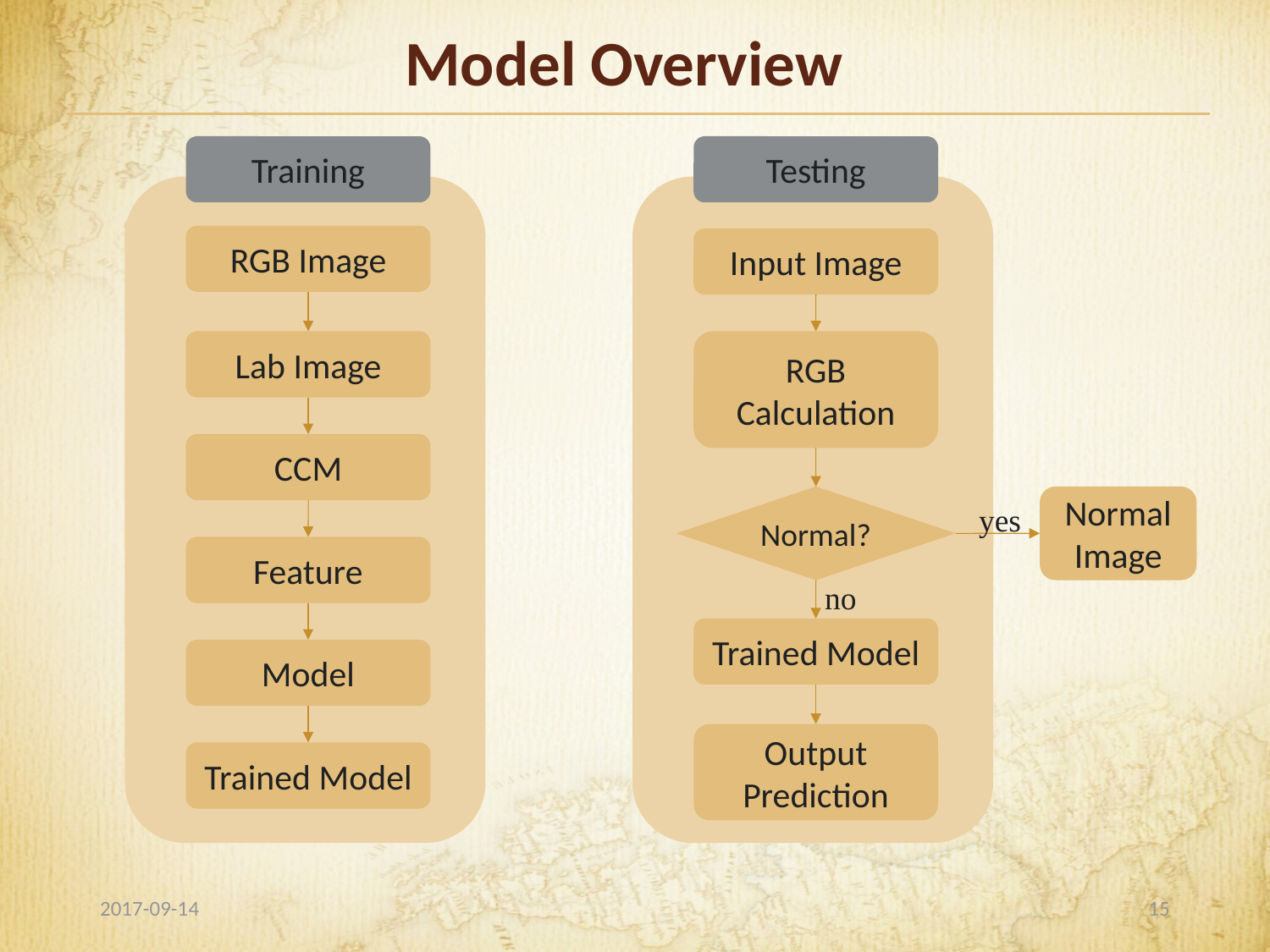

# Model Overview
Training
Testing

RGB Image
Input Image
RGB
Calculation
Lab Image
CCM
yes
Normal?
Normal
Image

Feature
no
Trained Model
Model
Output
Prediction
Trained Model
2017-09-14
15